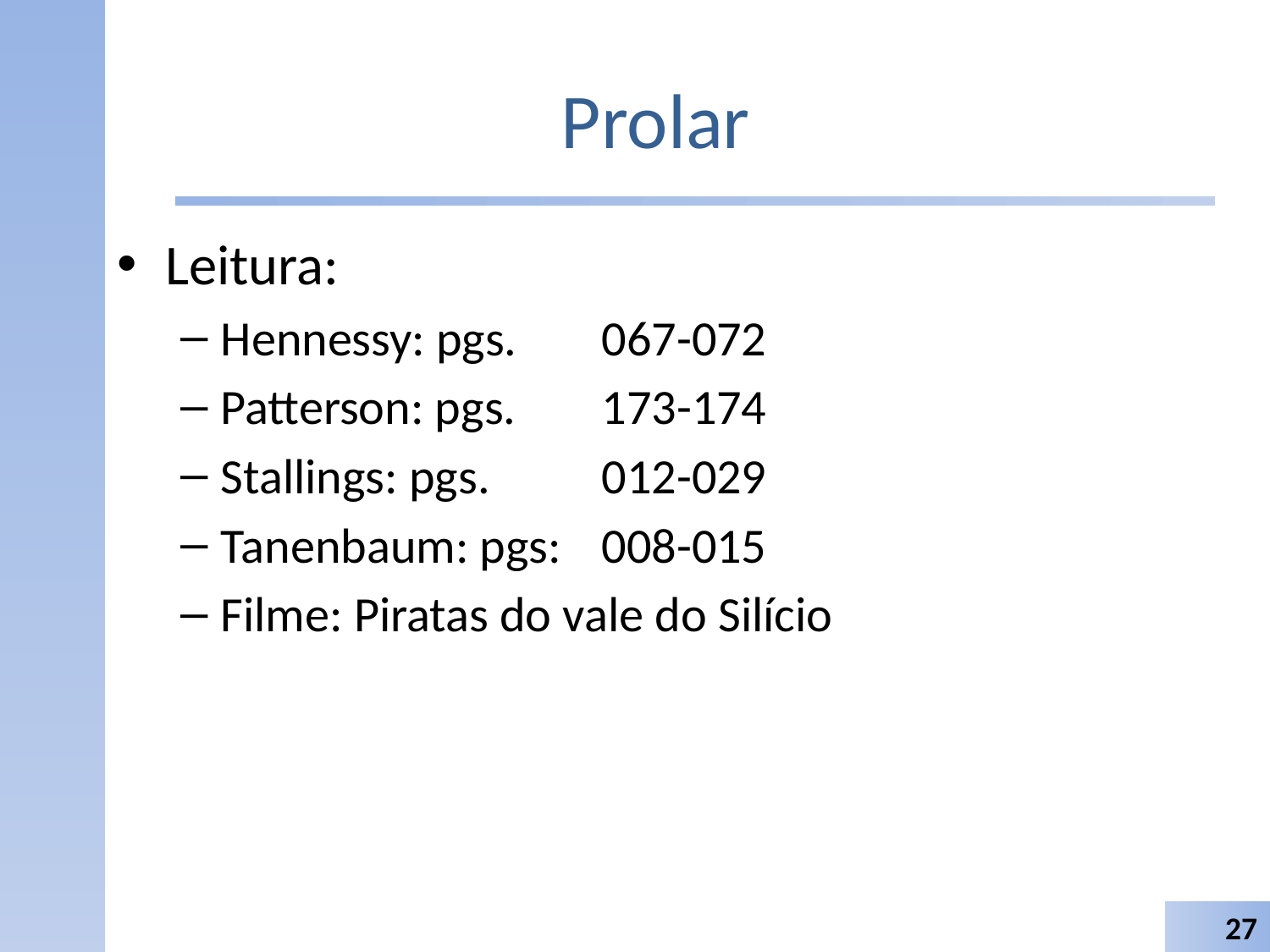

# Prolar
Leitura:
Hennessy: pgs.	067-072
Patterson: pgs.	173-174
Stallings: pgs. 	012-029
Tanenbaum: pgs: 	008-015
Filme: Piratas do vale do Silício

27